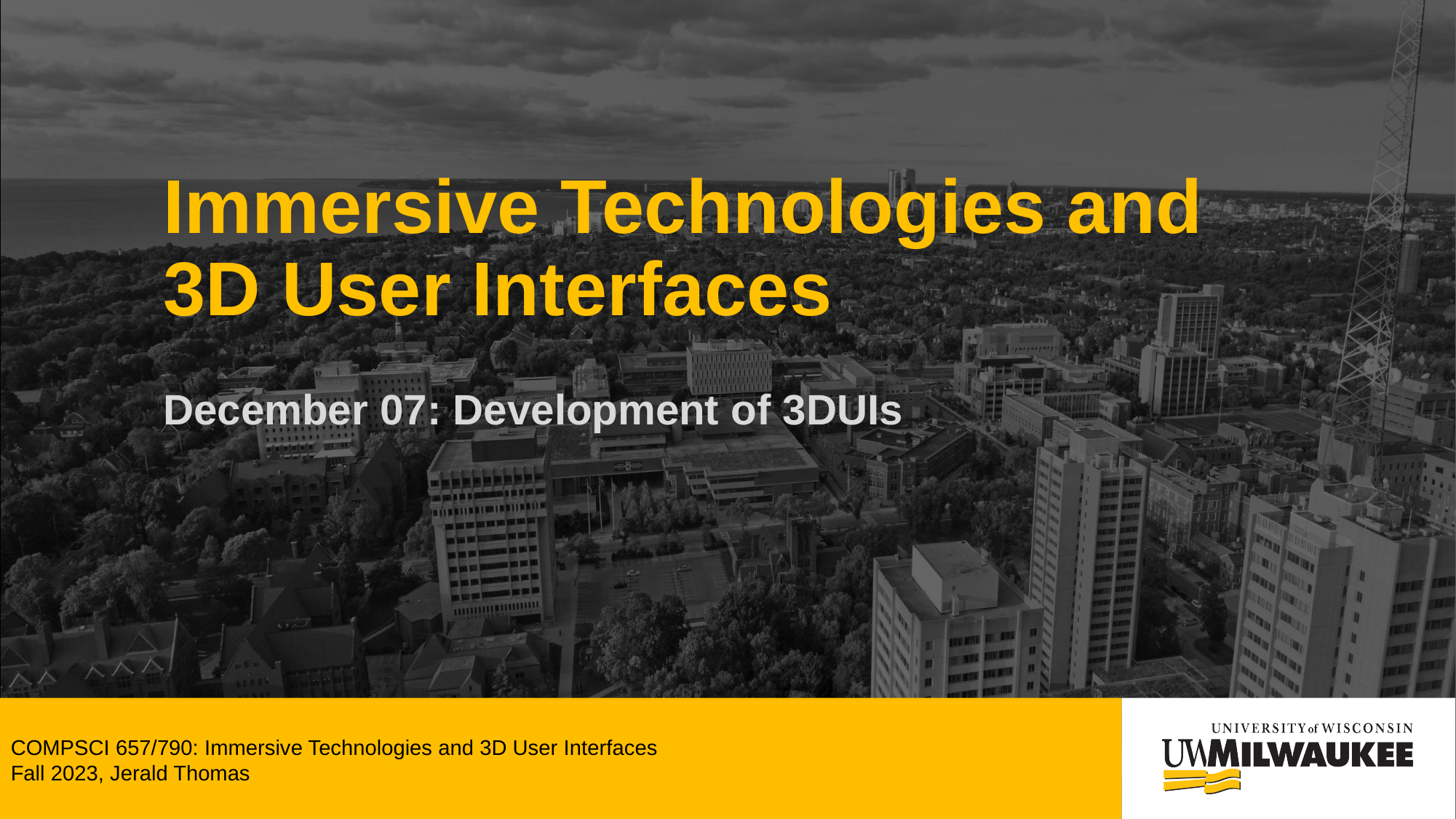

# Immersive Technologies and 3D User Interfaces
December 07: Development of 3DUIs